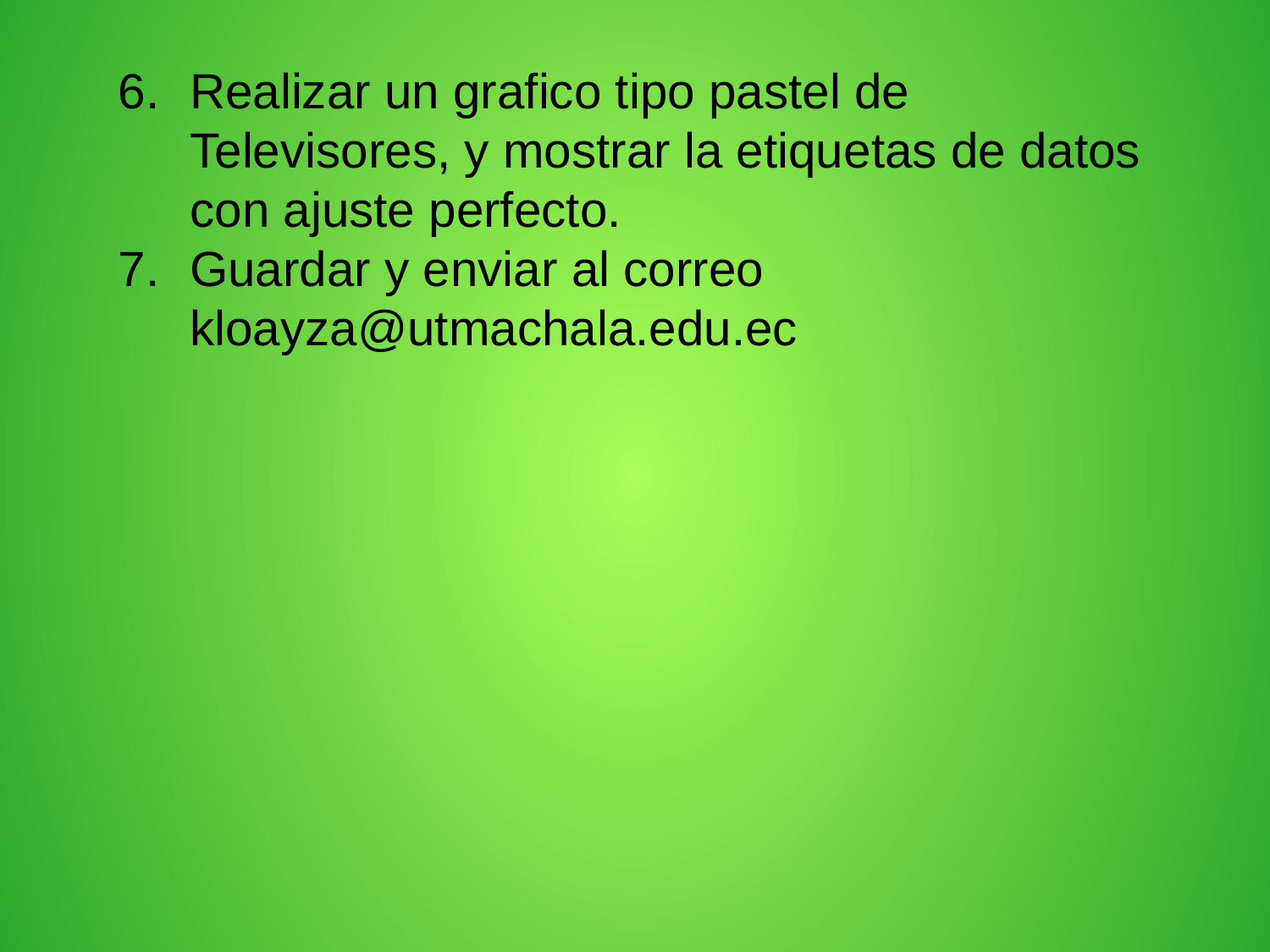

Realizar un grafico tipo pastel de Televisores, y mostrar la etiquetas de datos con ajuste perfecto.
Guardar y enviar al correo kloayza@utmachala.edu.ec